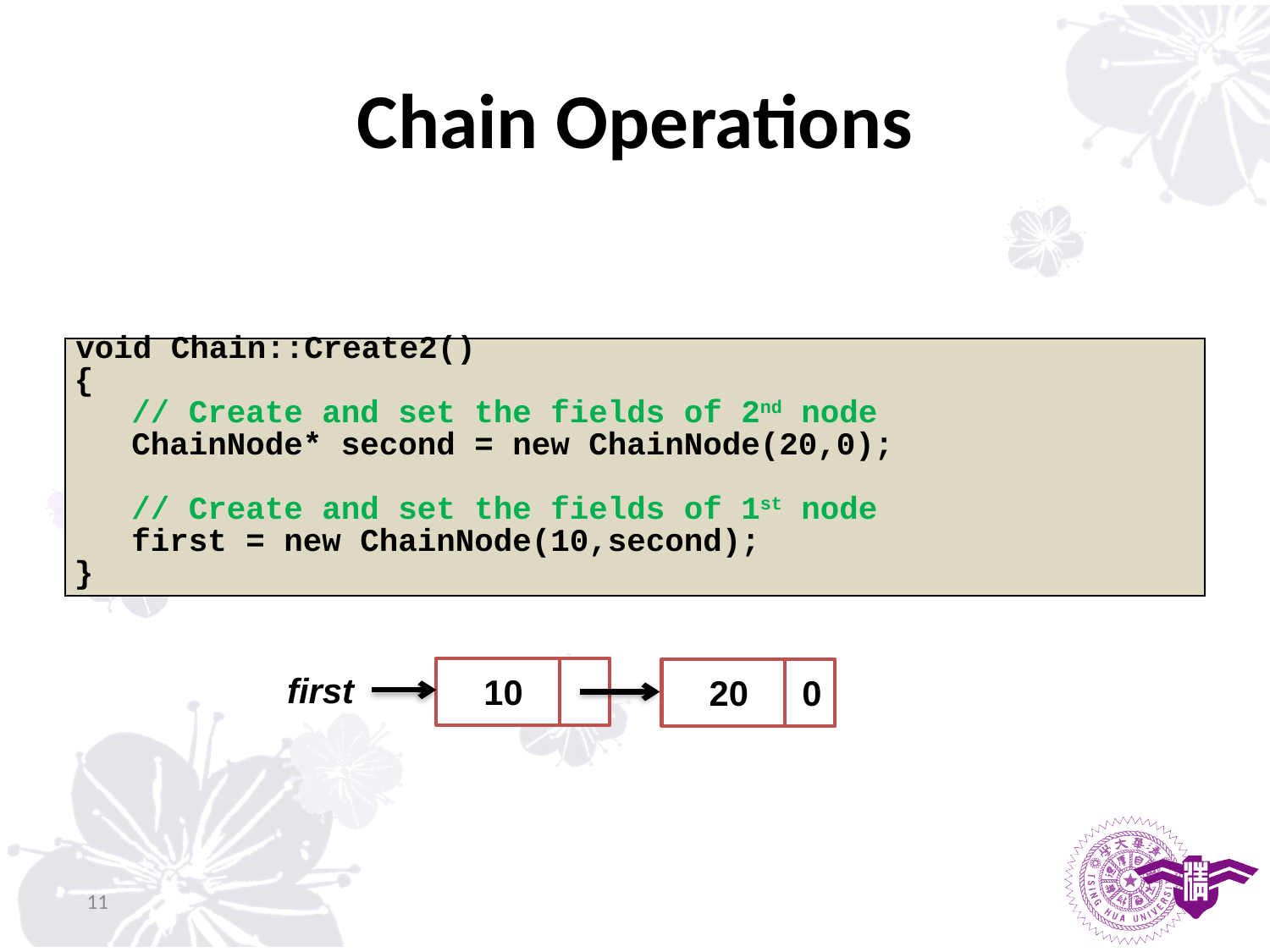

# Chain Operations

| void Chain::Create2() |
| --- |
| { |
| // Create and set the fields of 2nd node |
| ChainNode\* second = new ChainNode(20,0); |
|  |
| // Create and set the fields of 1st node |
| first = new ChainNode(10,second); |
| } |

10

20
0
first
11